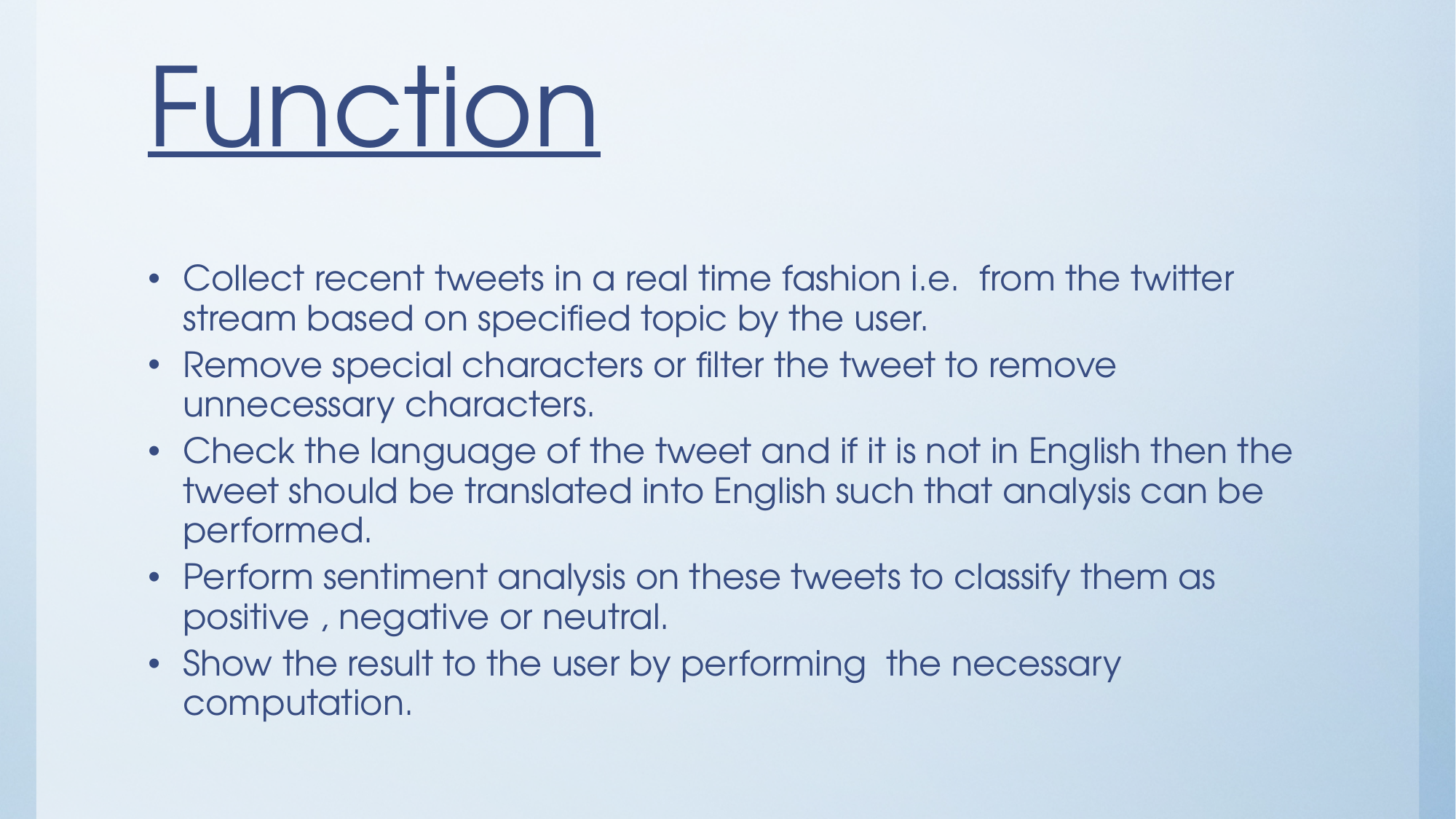

# Function

Collect recent tweets in a real time fashion i.e.  from the twitter stream based on specified topic by the user.
Remove special characters or filter the tweet to remove unnecessary characters.
Check the language of the tweet and if it is not in English then the tweet should be translated into English such that analysis can be performed.
Perform sentiment analysis on these tweets to classify them as positive , negative or neutral.
Show the result to the user by performing  the necessary computation.